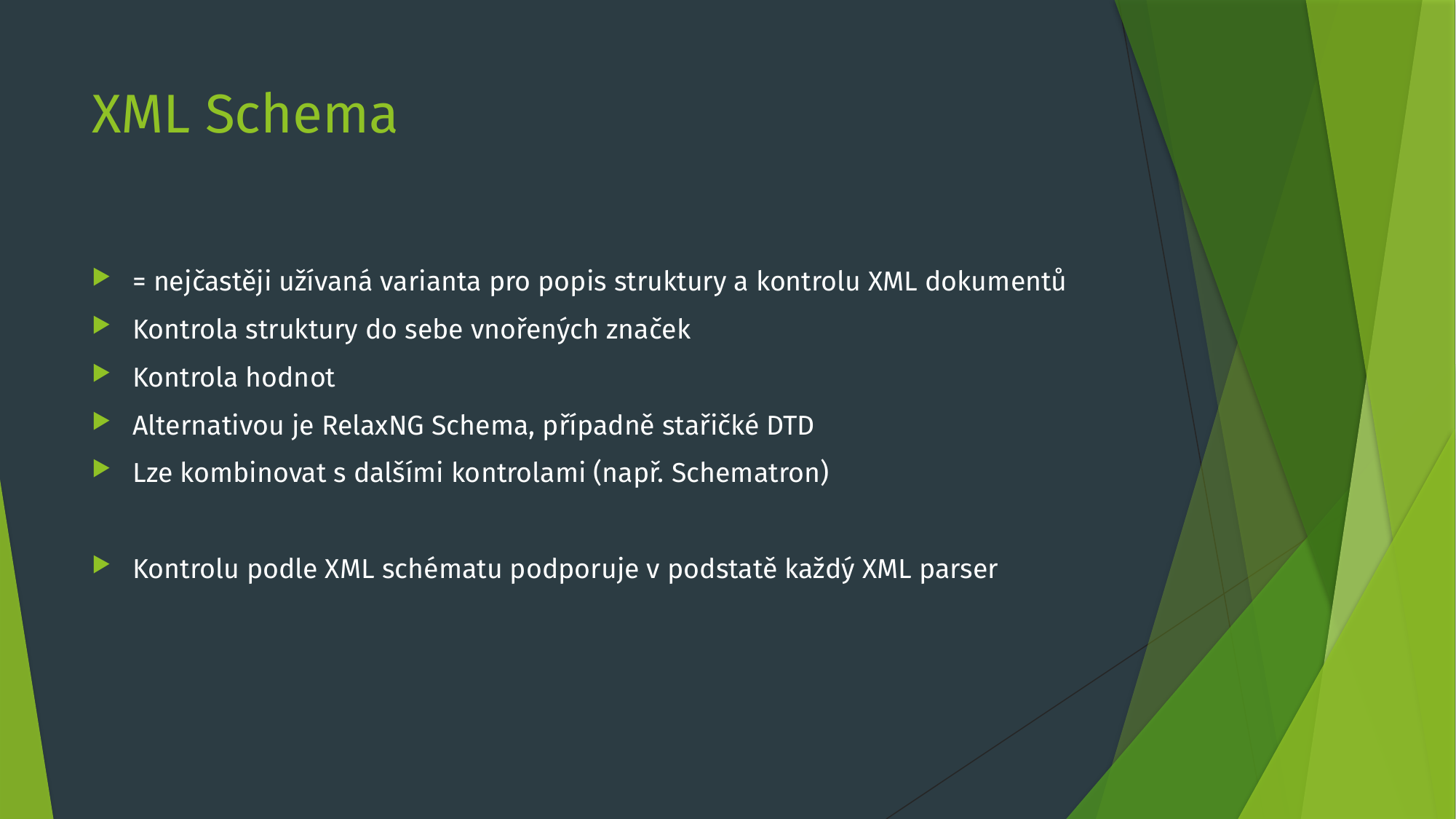

# XML Schema
= nejčastěji užívaná varianta pro popis struktury a kontrolu XML dokumentů
Kontrola struktury do sebe vnořených značek
Kontrola hodnot
Alternativou je RelaxNG Schema, případně stařičké DTD
Lze kombinovat s dalšími kontrolami (např. Schematron)

Kontrolu podle XML schématu podporuje v podstatě každý XML parser